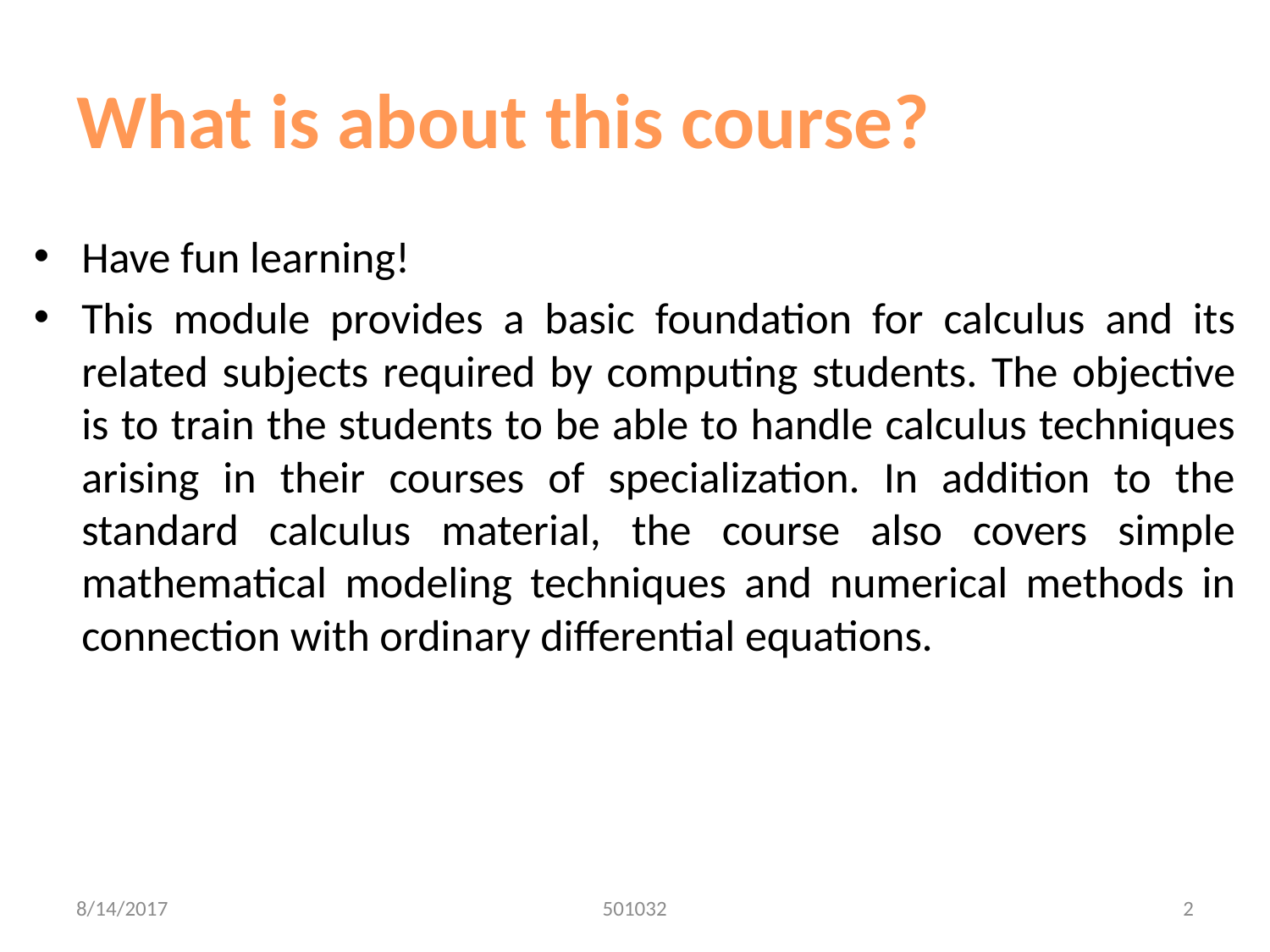

# What is about this course?
Have fun learning!
This module provides a basic foundation for calculus and its related subjects required by computing students. The objective is to train the students to be able to handle calculus techniques arising in their courses of specialization. In addition to the standard calculus material, the course also covers simple mathematical modeling techniques and numerical methods in connection with ordinary differential equations.
8/14/2017
501032
2